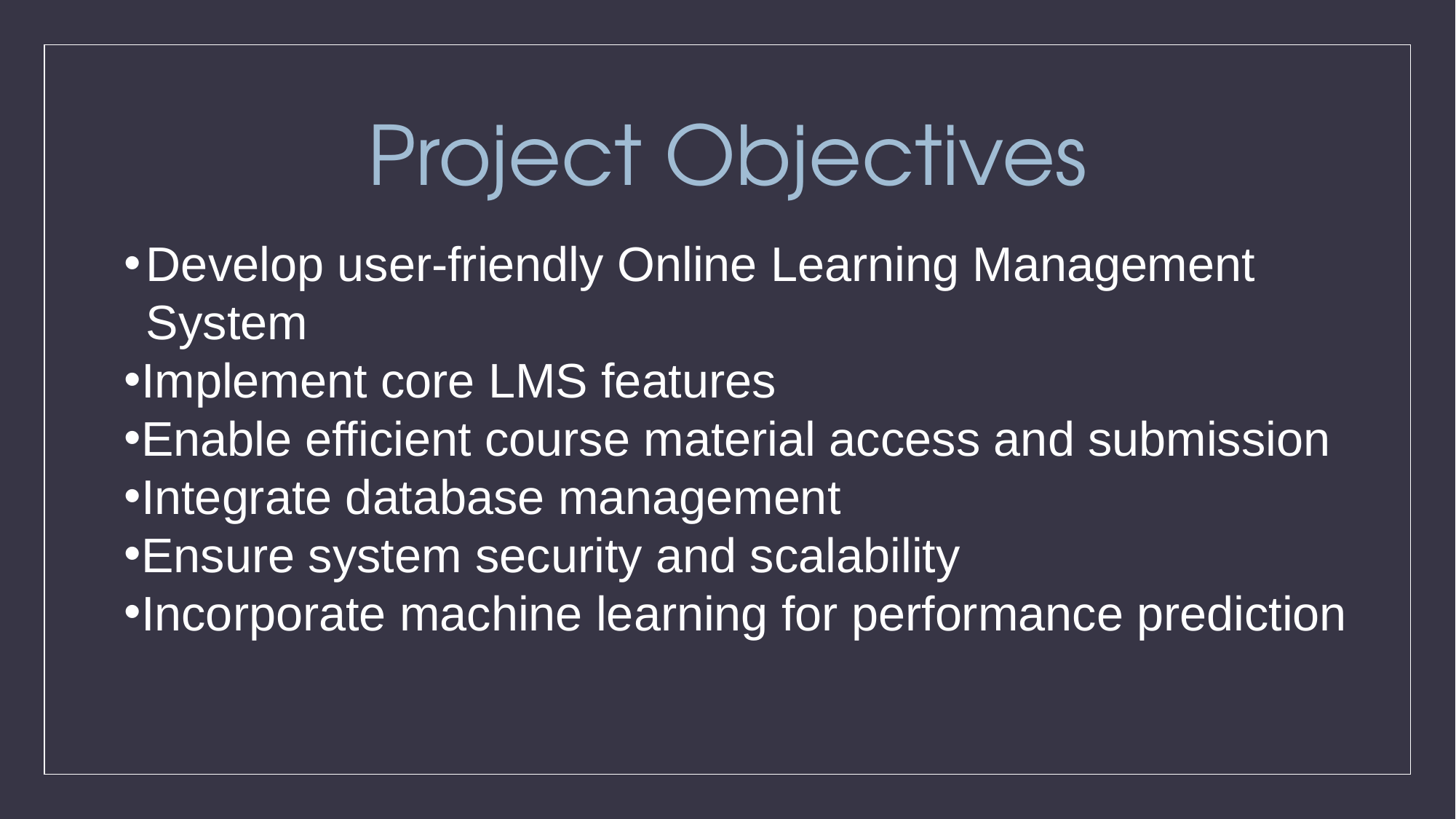

# Project Objectives
Develop user-friendly Online Learning Management System
Implement core LMS features
Enable efficient course material access and submission
Integrate database management
Ensure system security and scalability
Incorporate machine learning for performance prediction